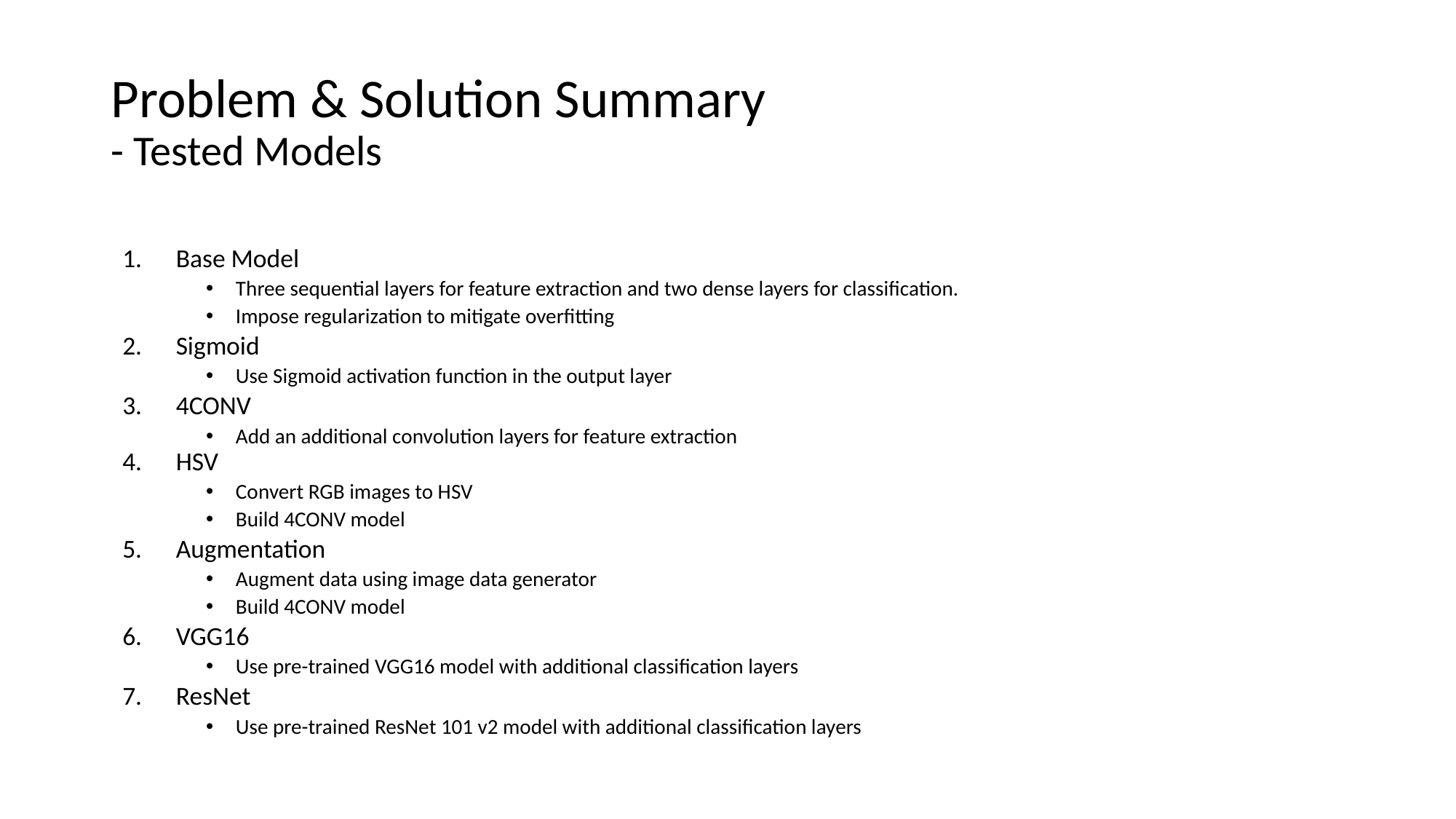

# Problem & Solution Summary - Tested Models
Base Model
Three sequential layers for feature extraction and two dense layers for classification.
Impose regularization to mitigate overfitting
Sigmoid
Use Sigmoid activation function in the output layer
4CONV
Add an additional convolution layers for feature extraction
HSV
Convert RGB images to HSV
Build 4CONV model
Augmentation
Augment data using image data generator
Build 4CONV model
VGG16
Use pre-trained VGG16 model with additional classification layers
ResNet
Use pre-trained ResNet 101 v2 model with additional classification layers